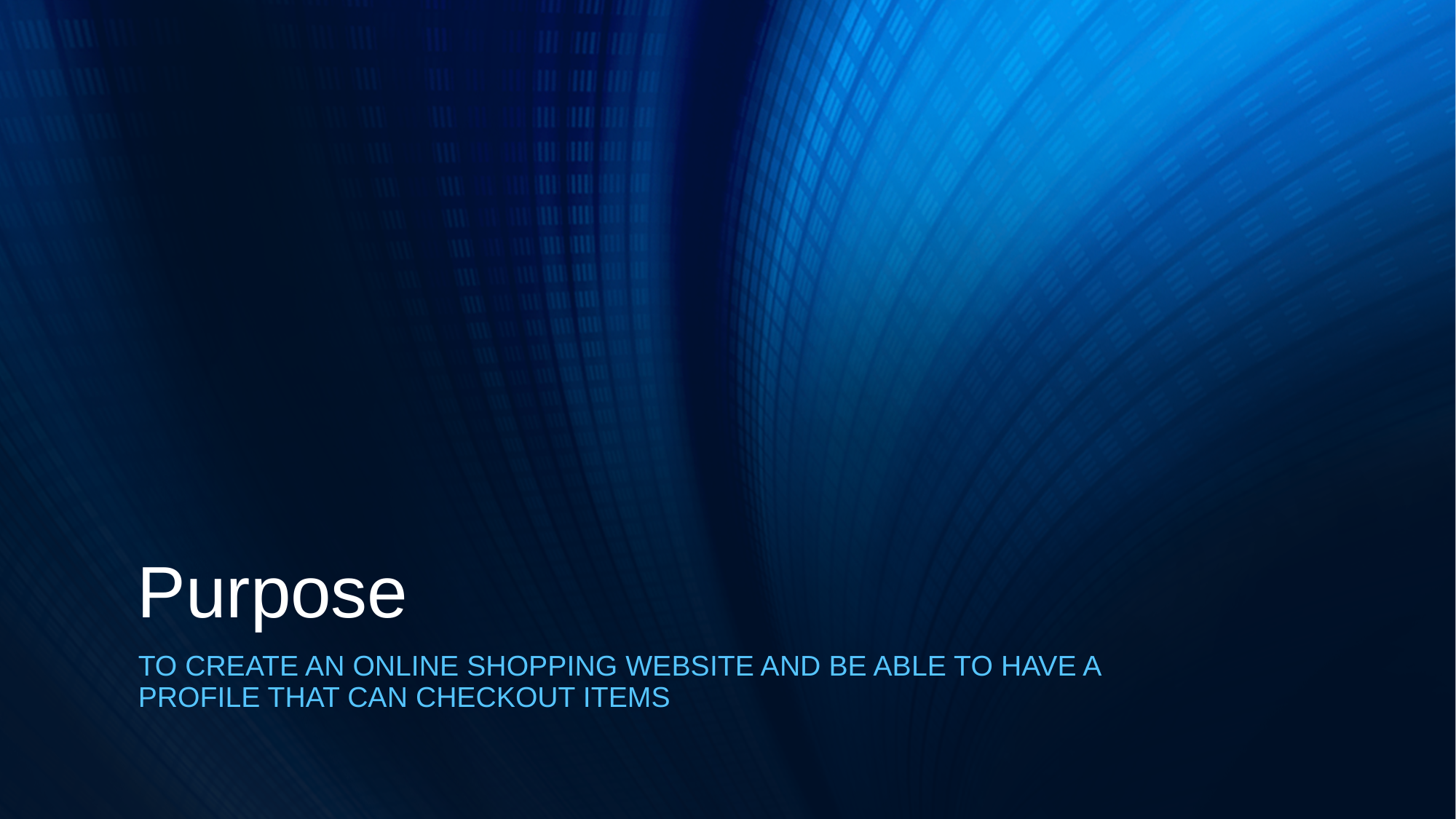

# Purpose
TO CREATE AN ONLINE SHOPPING WEBSITE AND BE ABLE TO HAVE A PROFILE THAT CAN CHECKOUT ITEMS